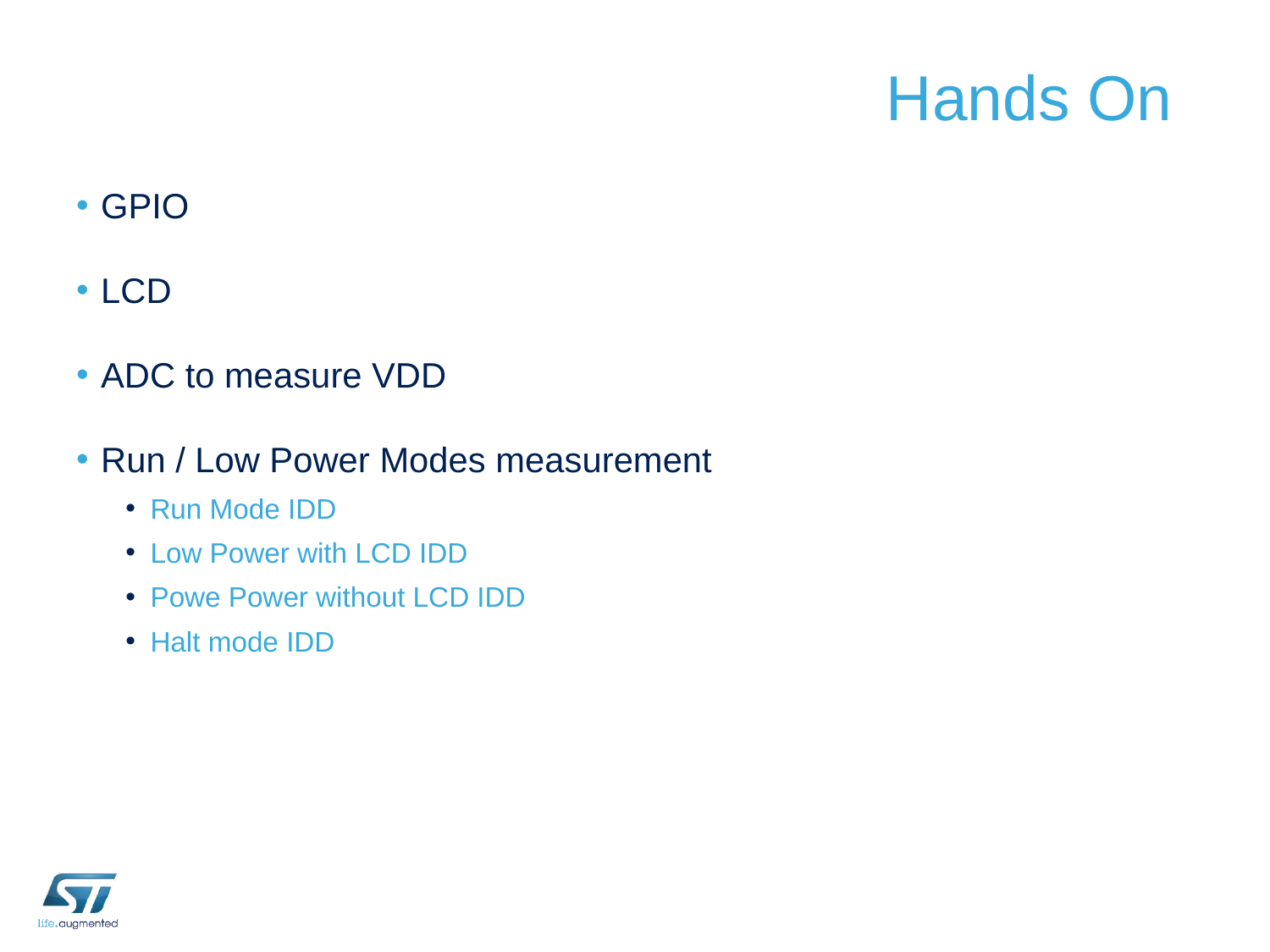

# Hands On
GPIO
LCD
ADC to measure VDD
Run / Low Power Modes measurement
Run Mode IDD
Low Power with LCD IDD
Powe Power without LCD IDD
Halt mode IDD